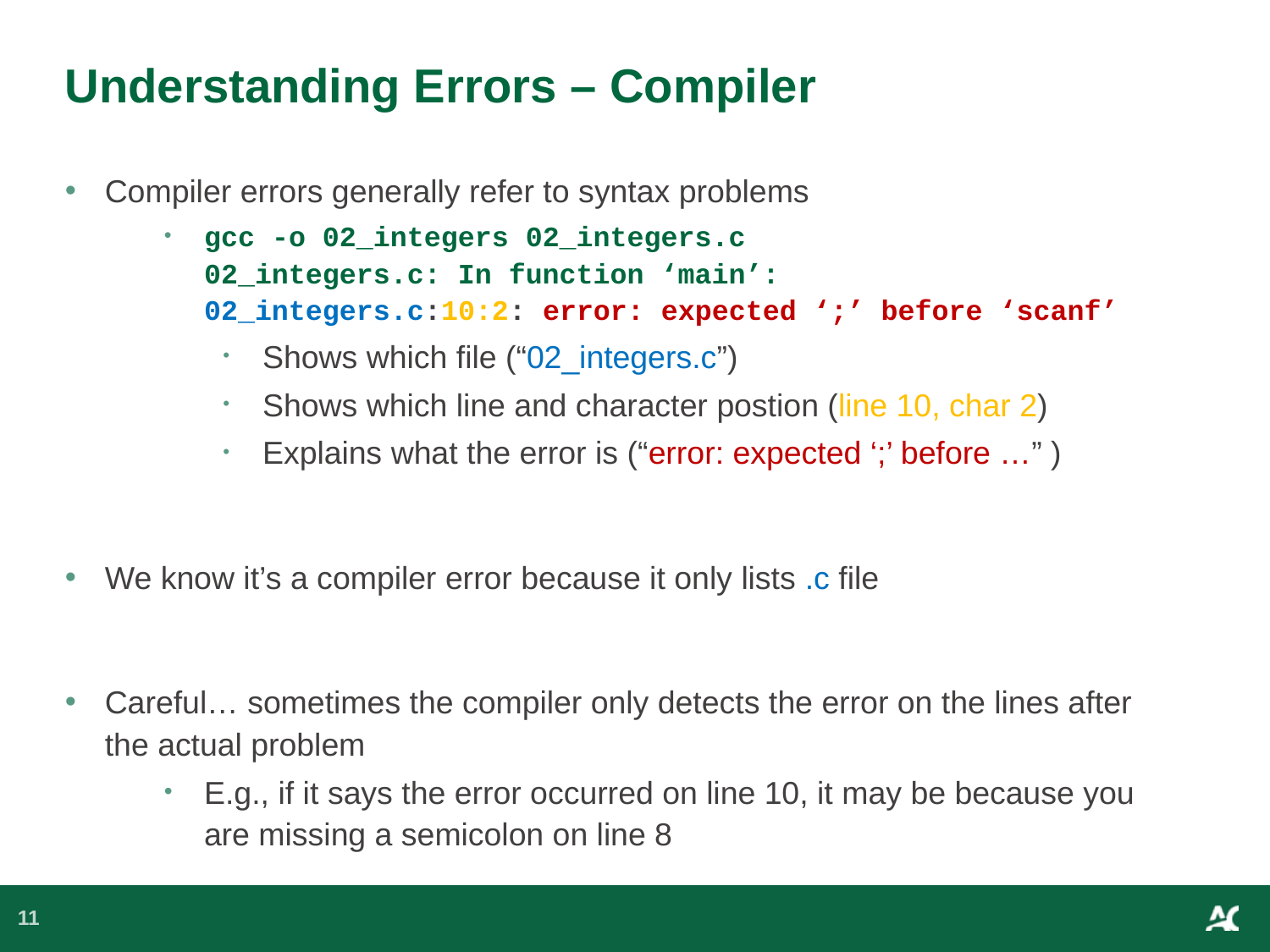

# Understanding Errors – Compiler
Compiler errors generally refer to syntax problems
gcc ­-o 02_integers 02_integers.c 
02_integers.c: In function ‘main’: 
02_integers.c:10:2: error: expected ‘;’ before ‘scanf’
Shows which file (“02_integers.c”)
Shows which line and character postion (line 10, char 2)
Explains what the error is (“error: expected ‘;’ before …” )

We know it’s a compiler error because it only lists .c file

Careful… sometimes the compiler only detects the error on the lines after the actual problem
E.g., if it says the error occurred on line 10, it may be because you are missing a semicolon on line 8
11